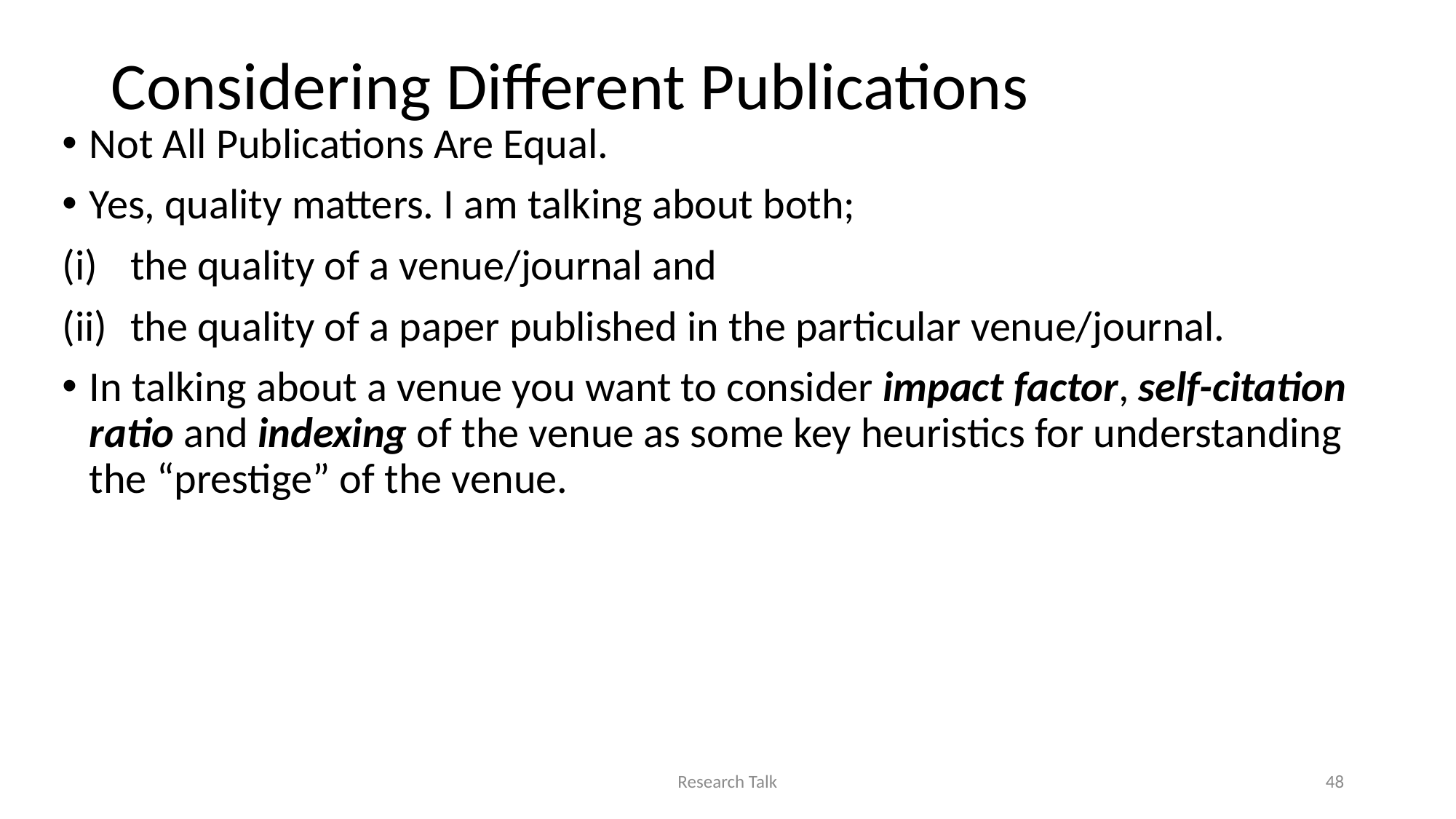

# Considering Different Publications
Not All Publications Are Equal.
Yes, quality matters. I am talking about both;
the quality of a venue/journal and
the quality of a paper published in the particular venue/journal.
In talking about a venue you want to consider impact factor, self-citation ratio and indexing of the venue as some key heuristics for understanding the “prestige” of the venue.

Research Talk
48